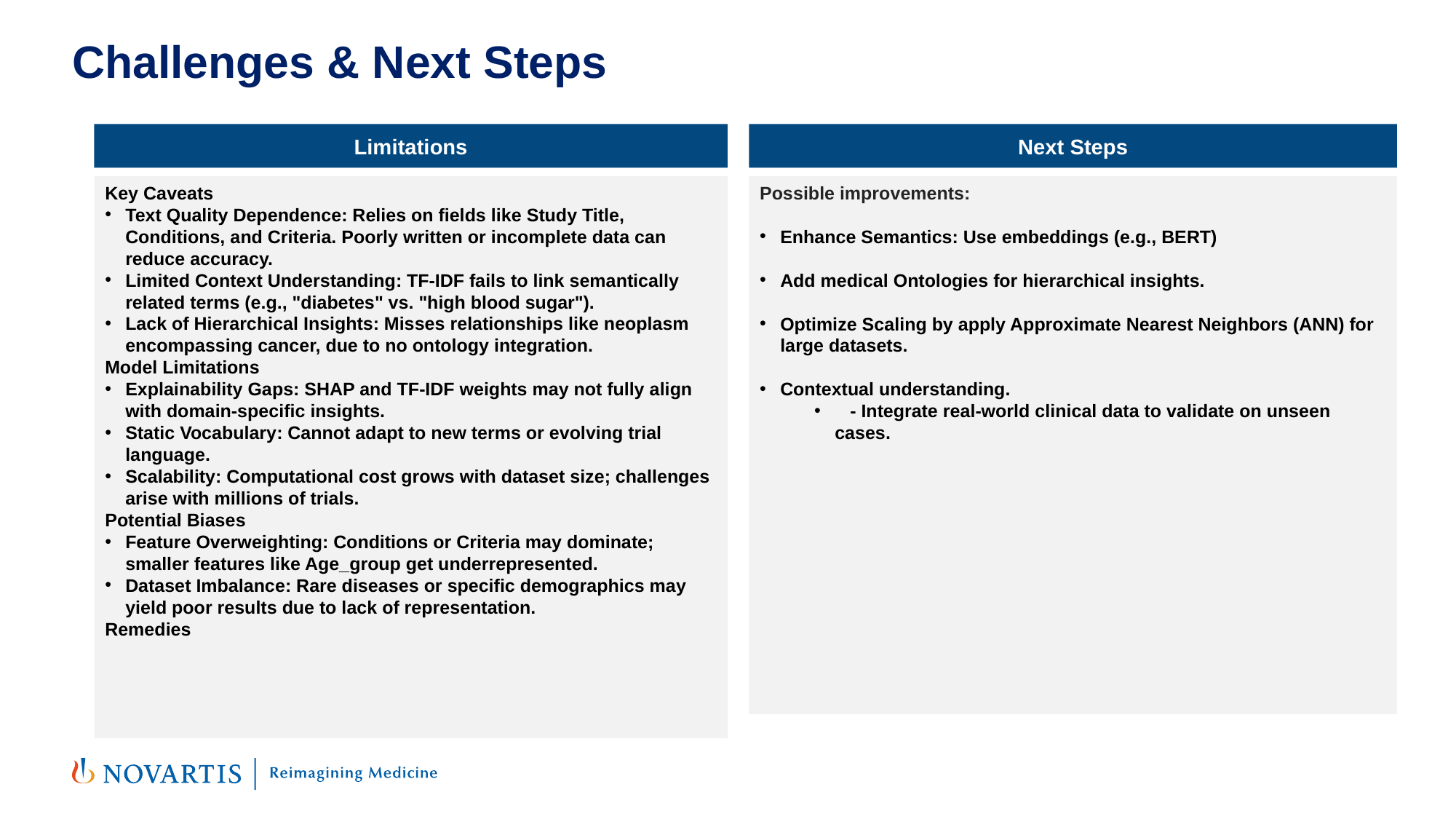

# Challenges & Next Steps
Limitations
Next Steps
Possible improvements:

Enhance Semantics: Use embeddings (e.g., BERT)

Add medical Ontologies for hierarchical insights.

Optimize Scaling by apply Approximate Nearest Neighbors (ANN) for large datasets.

Contextual understanding.
   - Integrate real-world clinical data to validate on unseen cases.
Key Caveats
Text Quality Dependence: Relies on fields like Study Title, Conditions, and Criteria. Poorly written or incomplete data can reduce accuracy.
Limited Context Understanding: TF-IDF fails to link semantically related terms (e.g., "diabetes" vs. "high blood sugar").
Lack of Hierarchical Insights: Misses relationships like neoplasm encompassing cancer, due to no ontology integration.
Model Limitations
Explainability Gaps: SHAP and TF-IDF weights may not fully align with domain-specific insights.
Static Vocabulary: Cannot adapt to new terms or evolving trial language.
Scalability: Computational cost grows with dataset size; challenges arise with millions of trials.
Potential Biases
Feature Overweighting: Conditions or Criteria may dominate; smaller features like Age_group get underrepresented.
Dataset Imbalance: Rare diseases or specific demographics may yield poor results due to lack of representation.
Remedies

7